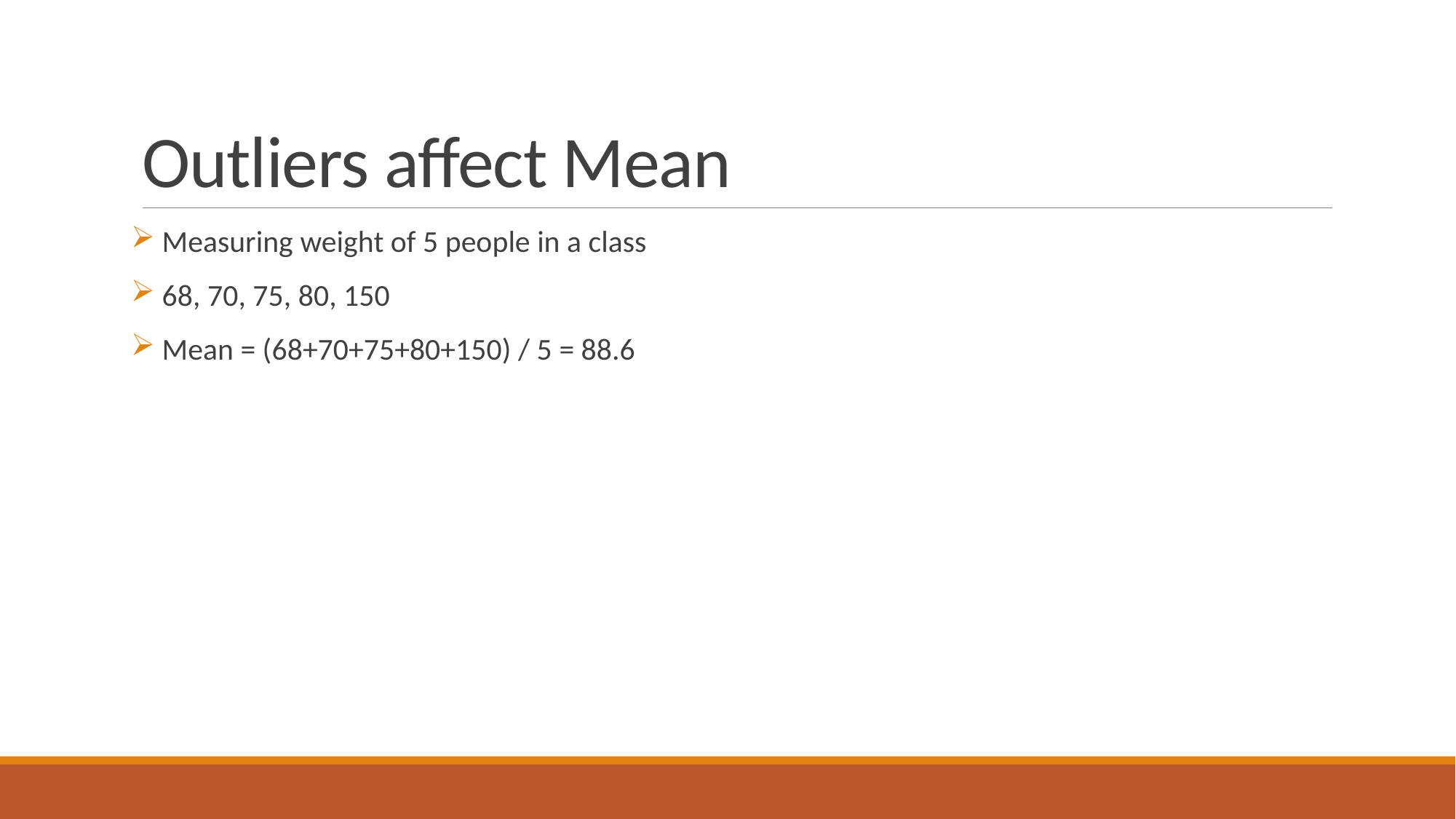

# Outliers affect Mean
 Measuring weight of 5 people in a class
 68, 70, 75, 80, 150
 Mean = (68+70+75+80+150) / 5 = 88.6